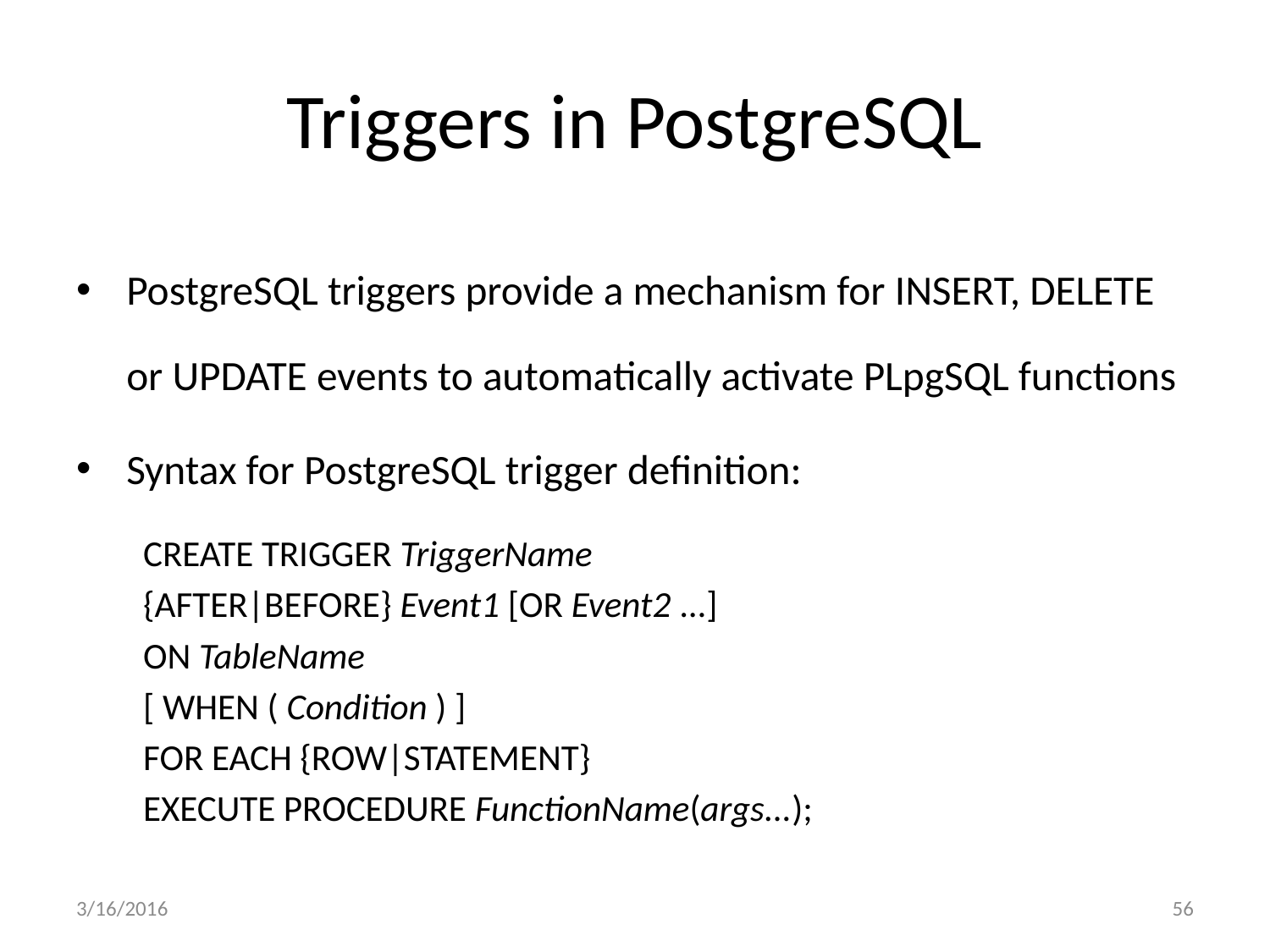

# Triggers in PostgreSQL
PostgreSQL triggers provide a mechanism for INSERT, DELETE or UPDATE events to automatically activate PLpgSQL functions
Syntax for PostgreSQL trigger definition:
CREATE TRIGGER TriggerName
{AFTER|BEFORE} Event1 [OR Event2 ...]
ON TableName
[ WHEN ( Condition ) ]
FOR EACH {ROW|STATEMENT}
EXECUTE PROCEDURE FunctionName(args...);
3/16/2016
56